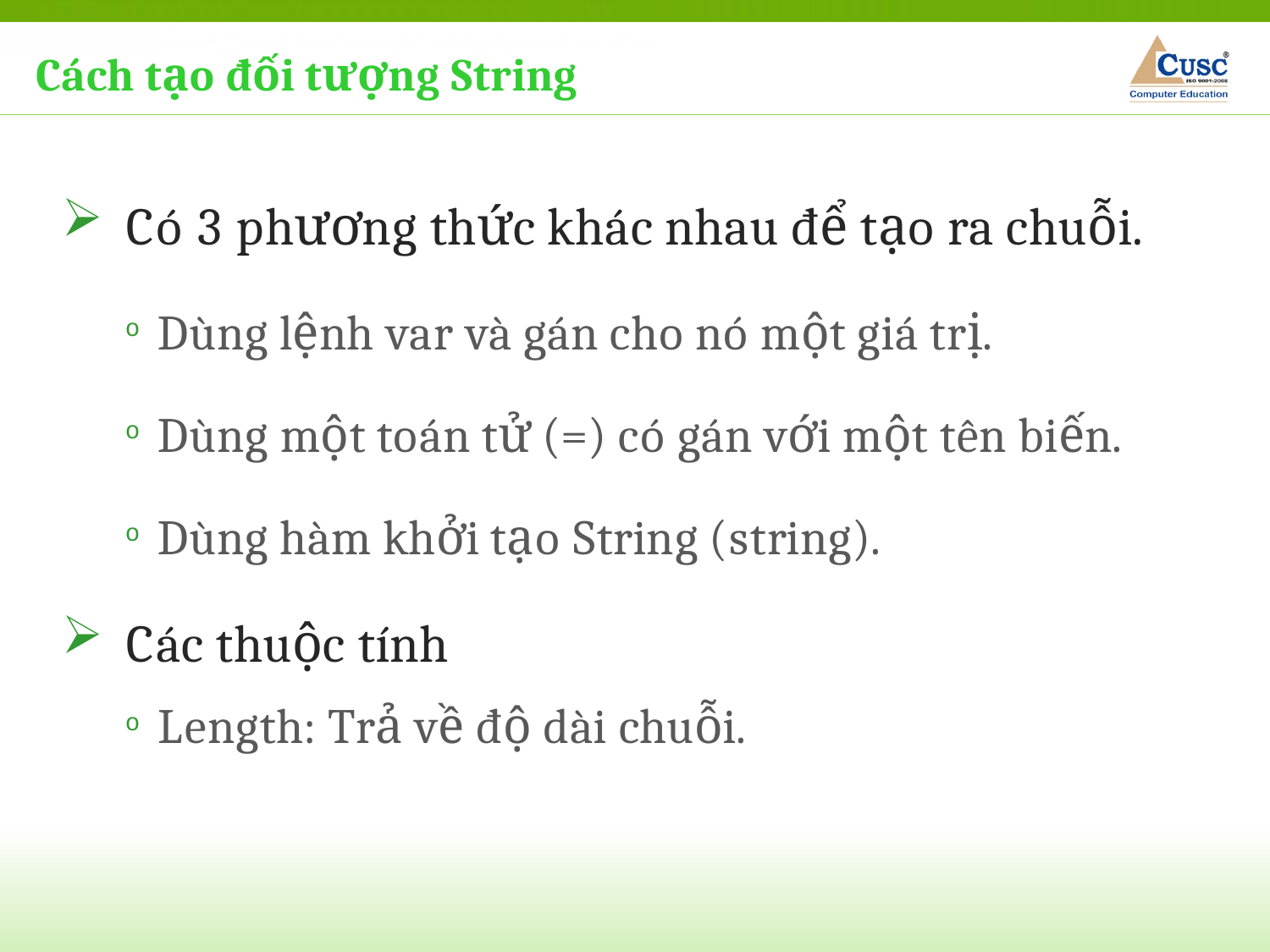

Cách tạo đối tượng String
Có 3 phương thức khác nhau để tạo ra chuỗi.
Dùng lệnh var và gán cho nó một giá trị.
Dùng một toán tử (=) có gán với một tên biến.
Dùng hàm khởi tạo String (string).
Các thuộc tính
Length: Trả về độ dài chuỗi.